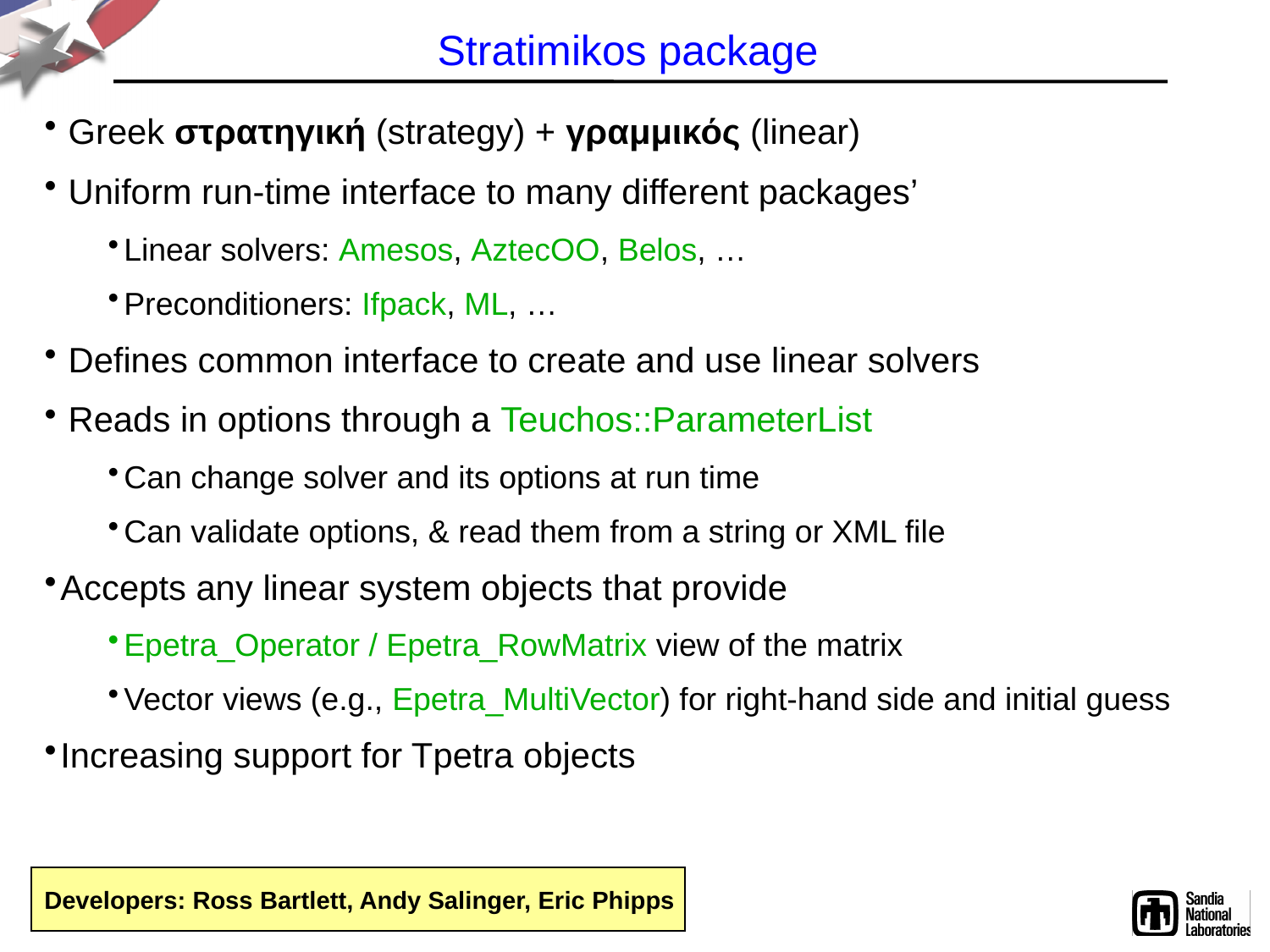

# Stratimikos package
Greek στρατηγική (strategy) + γραμμικός (linear)
Uniform run-time interface to many different packages’
Linear solvers: Amesos, AztecOO, Belos, …
Preconditioners: Ifpack, ML, …
Defines common interface to create and use linear solvers
Reads in options through a Teuchos::ParameterList
Can change solver and its options at run time
Can validate options, & read them from a string or XML file
Accepts any linear system objects that provide
Epetra_Operator / Epetra_RowMatrix view of the matrix
Vector views (e.g., Epetra_MultiVector) for right-hand side and initial guess
Increasing support for Tpetra objects
Developers: Ross Bartlett, Andy Salinger, Eric Phipps